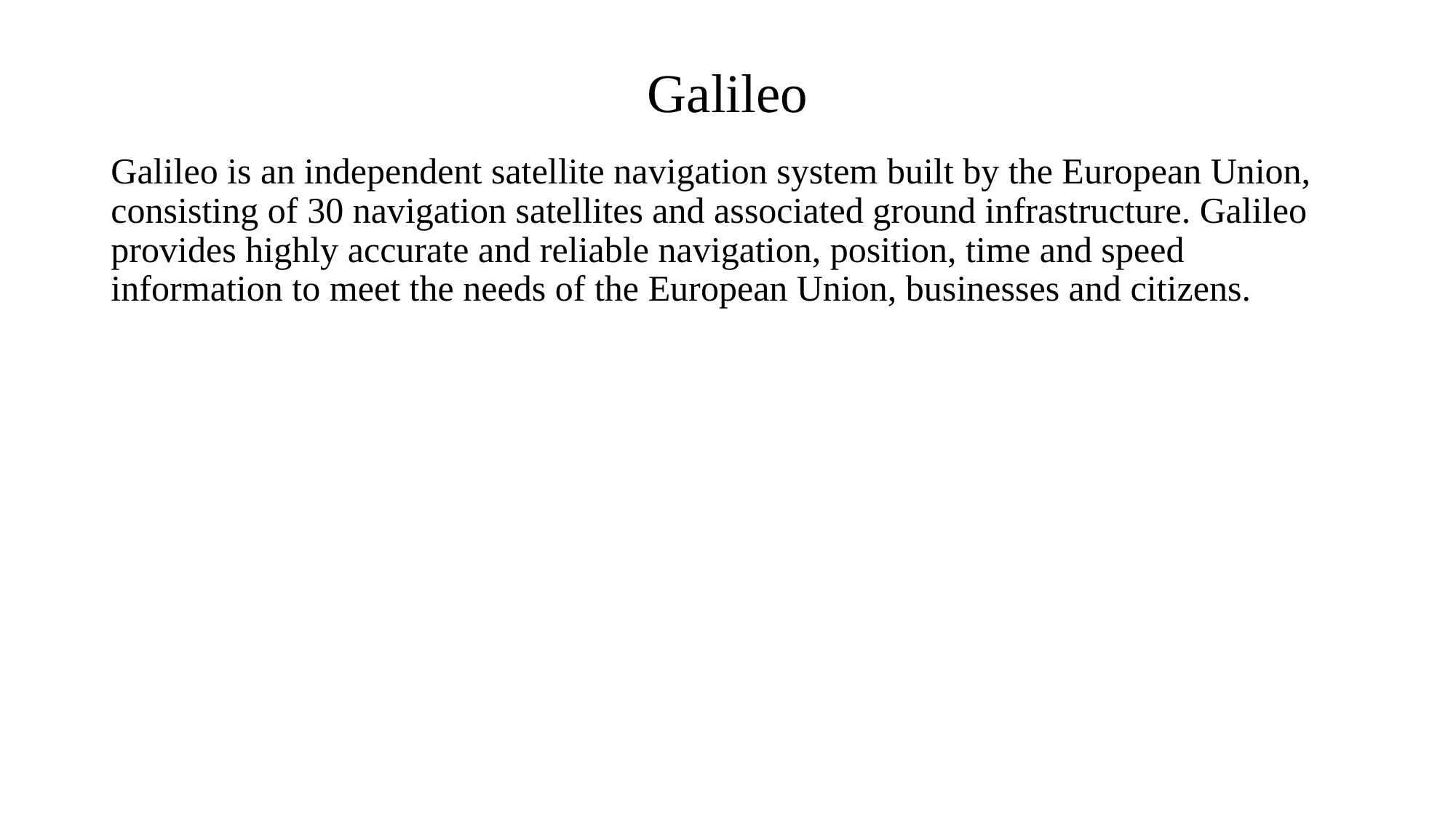

# Galileo
Galileo is an independent satellite navigation system built by the European Union, consisting of 30 navigation satellites and associated ground infrastructure. Galileo provides highly accurate and reliable navigation, position, time and speed information to meet the needs of the European Union, businesses and citizens.